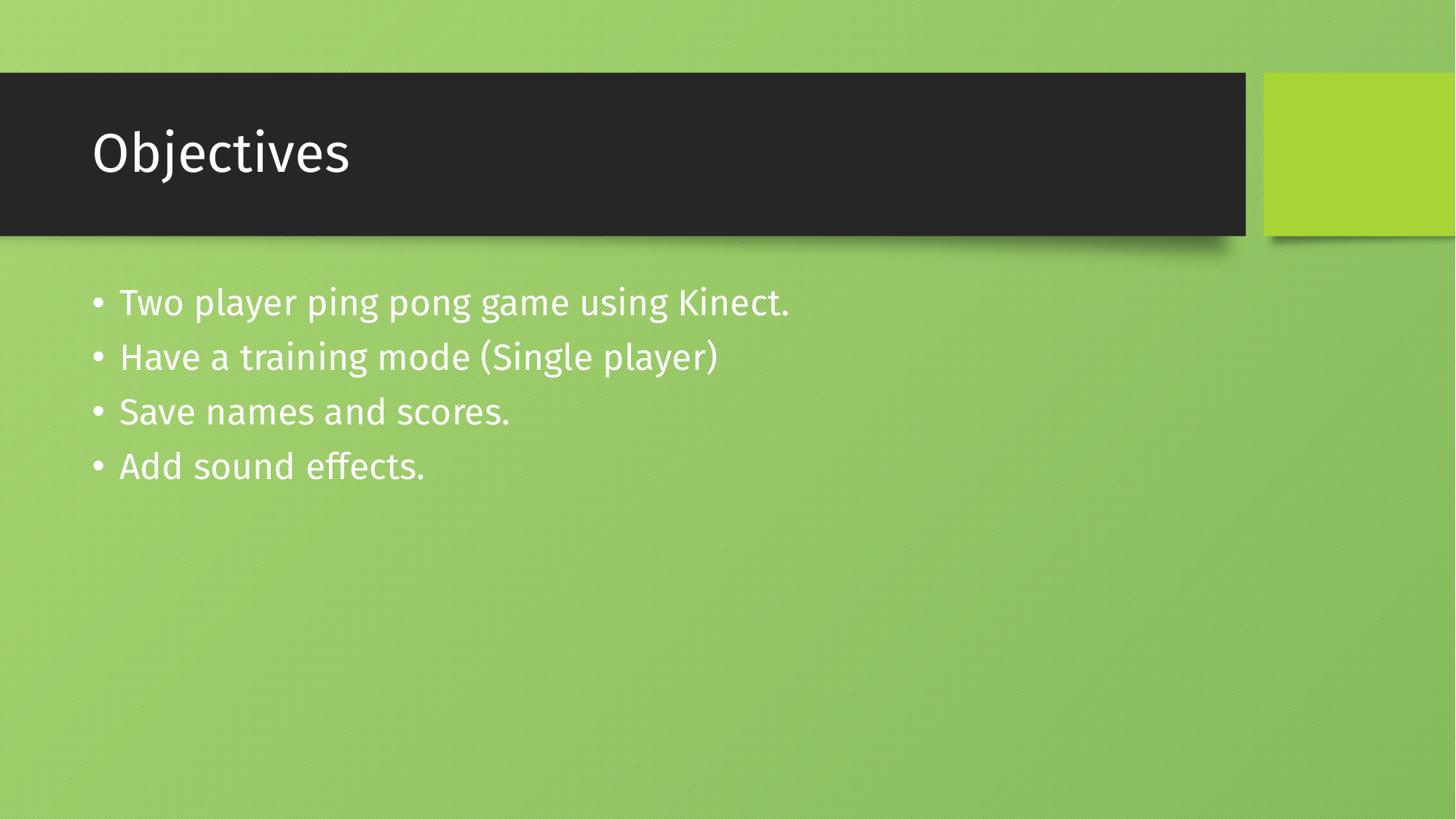

# Objectives
Two player ping pong game using Kinect.
Have a training mode (Single player)
Save names and scores.
Add sound effects.